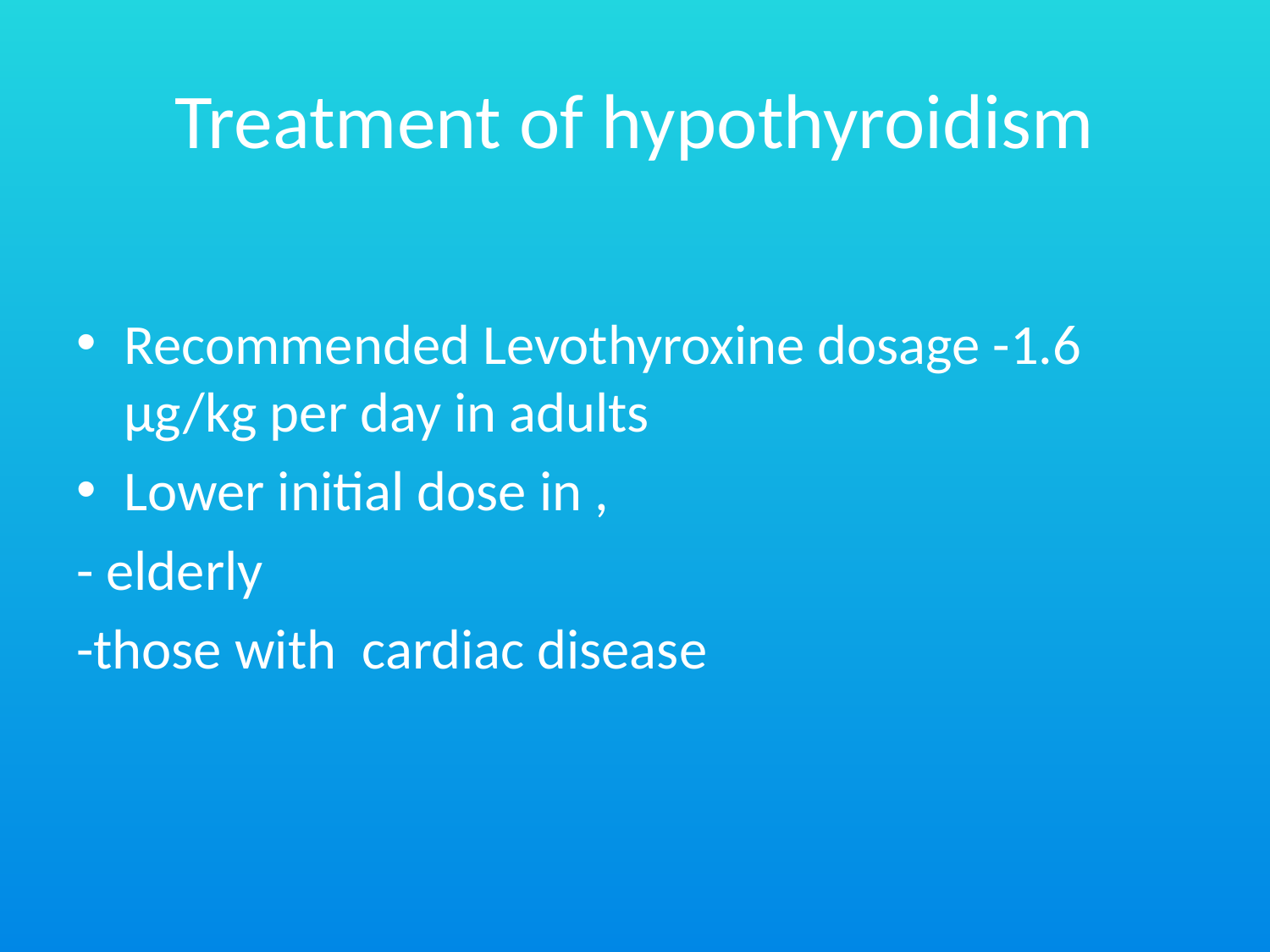

# Treatment of hypothyroidism

Recommended Levothyroxine dosage -1.6 μg/kg per day in adults
Lower initial dose in ,
- elderly
-those with  cardiac disease